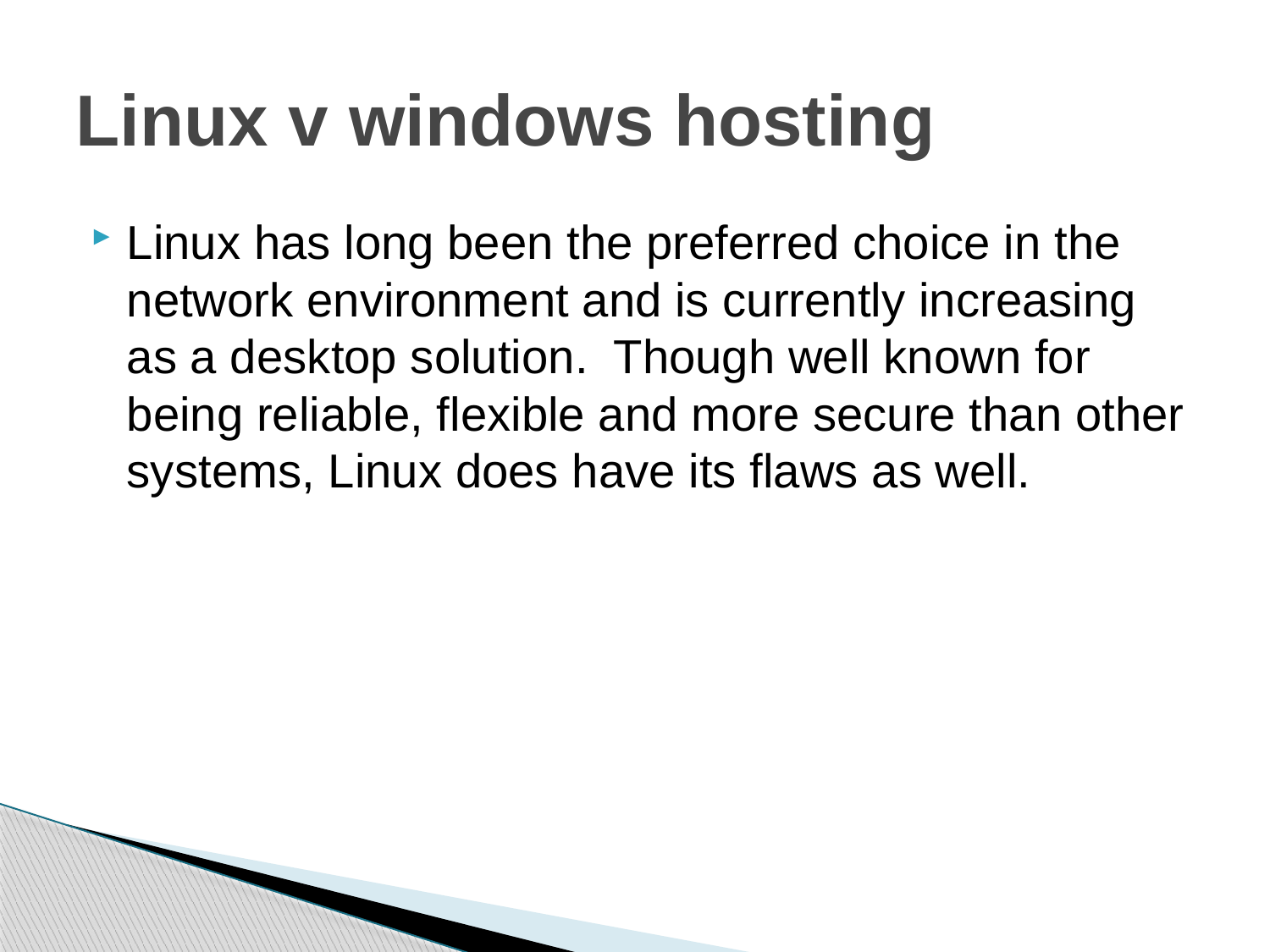

# Linux v windows hosting
Linux has long been the preferred choice in the network environment and is currently increasing as a desktop solution.  Though well known for being reliable, flexible and more secure than other systems, Linux does have its flaws as well.